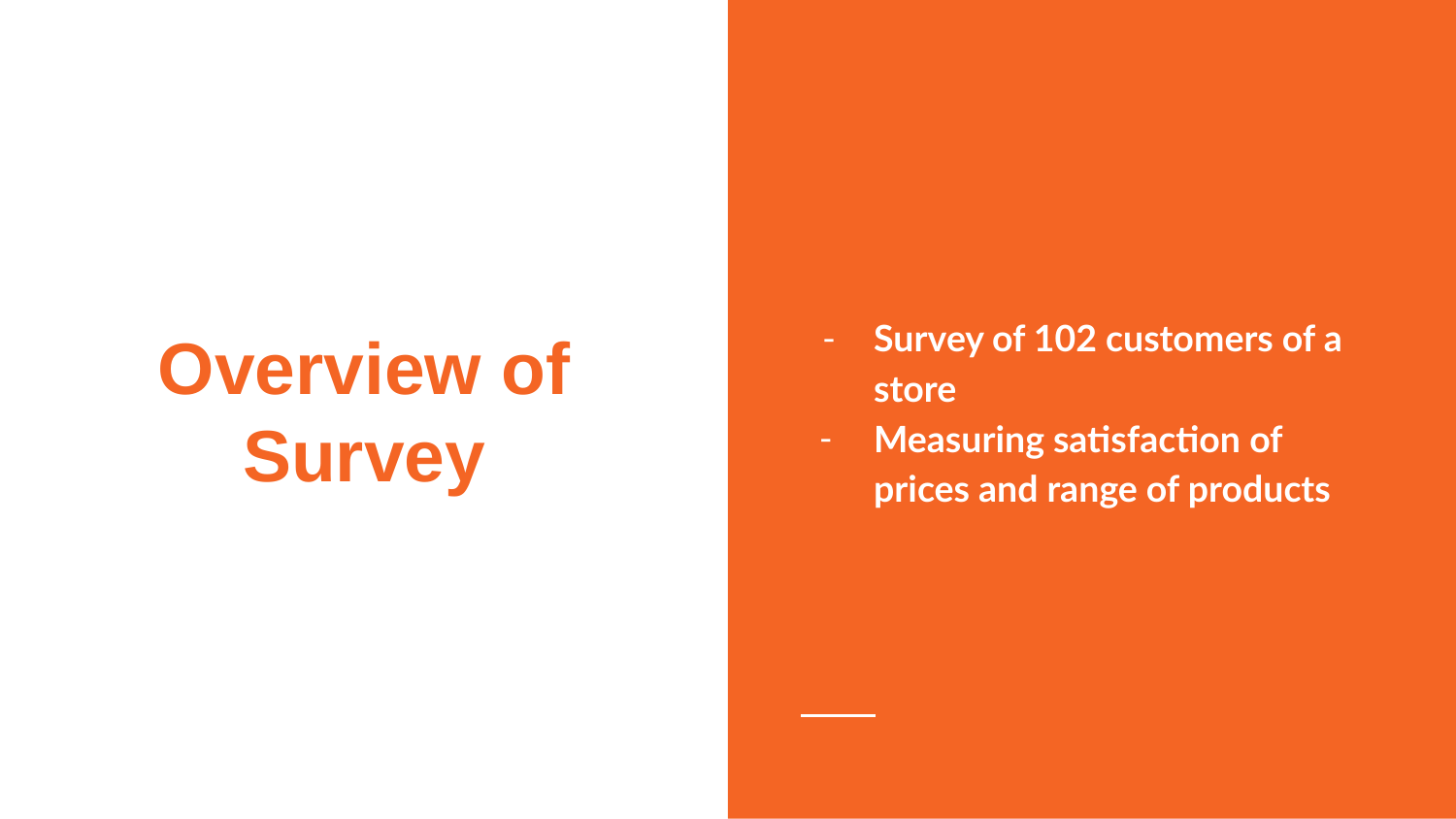

Survey of 102 customers of a store
Measuring satisfaction of prices and range of products
# Overview of Survey